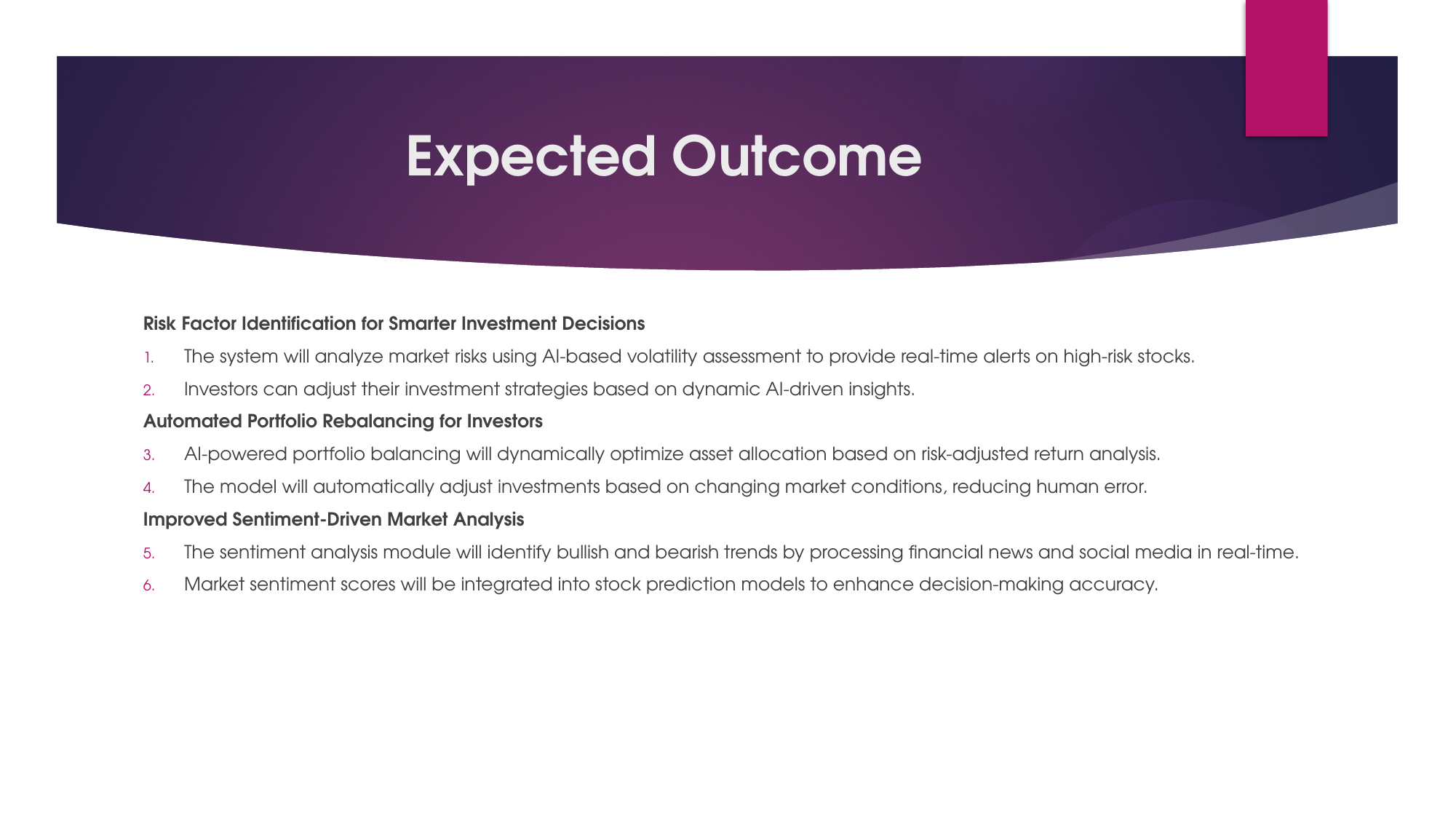

25
# Expected Outcome
Risk Factor Identification for Smarter Investment Decisions
The system will analyze market risks using AI-based volatility assessment to provide real-time alerts on high-risk stocks.
Investors can adjust their investment strategies based on dynamic AI-driven insights.
Automated Portfolio Rebalancing for Investors
AI-powered portfolio balancing will dynamically optimize asset allocation based on risk-adjusted return analysis.
The model will automatically adjust investments based on changing market conditions, reducing human error.
Improved Sentiment-Driven Market Analysis
The sentiment analysis module will identify bullish and bearish trends by processing financial news and social media in real-time.
Market sentiment scores will be integrated into stock prediction models to enhance decision-making accuracy.